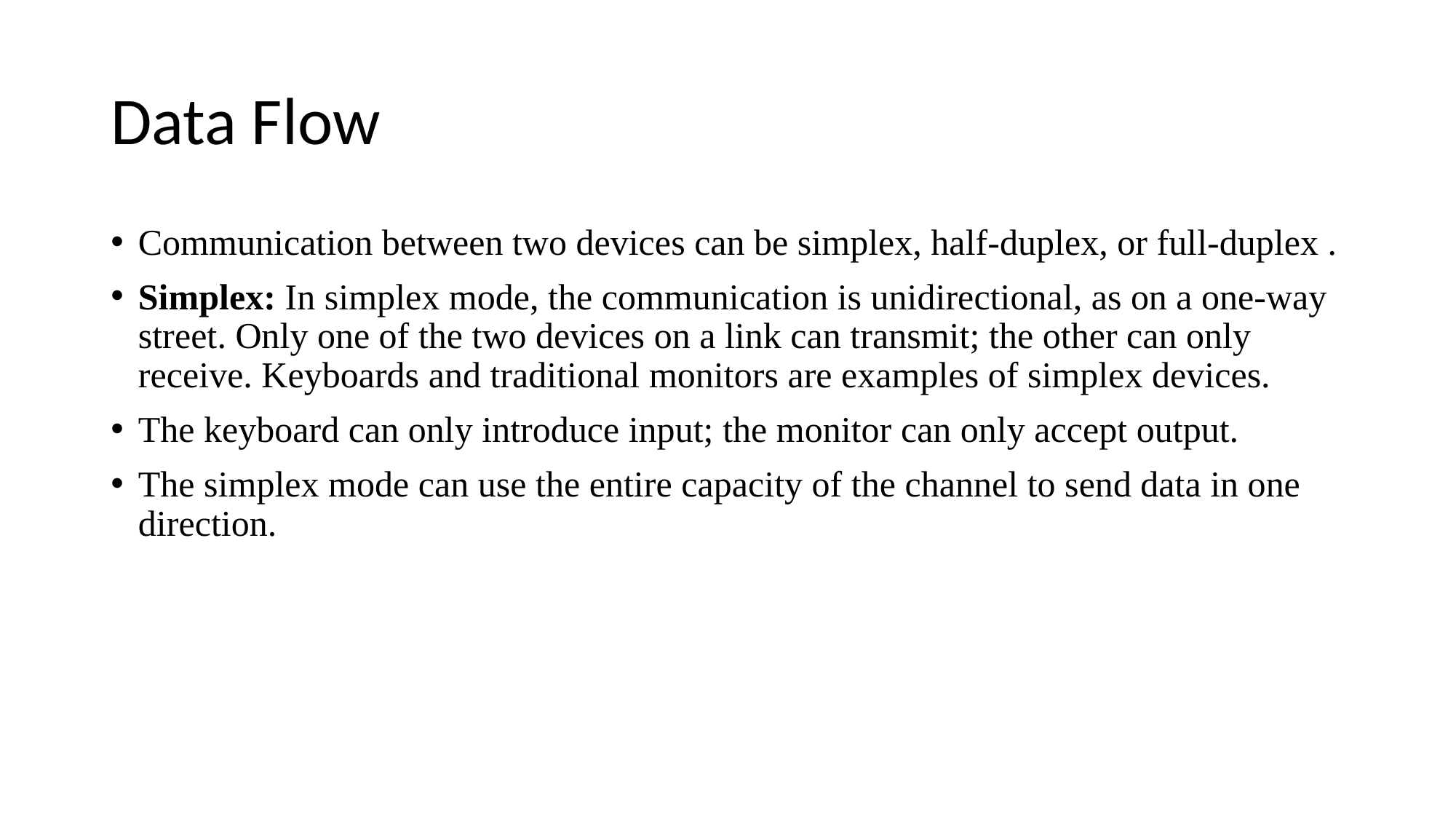

# Data Flow
Communication between two devices can be simplex, half-duplex, or full-duplex .
Simplex: In simplex mode, the communication is unidirectional, as on a one-way street. Only one of the two devices on a link can transmit; the other can only receive. Keyboards and traditional monitors are examples of simplex devices.
The keyboard can only introduce input; the monitor can only accept output.
The simplex mode can use the entire capacity of the channel to send data in one direction.